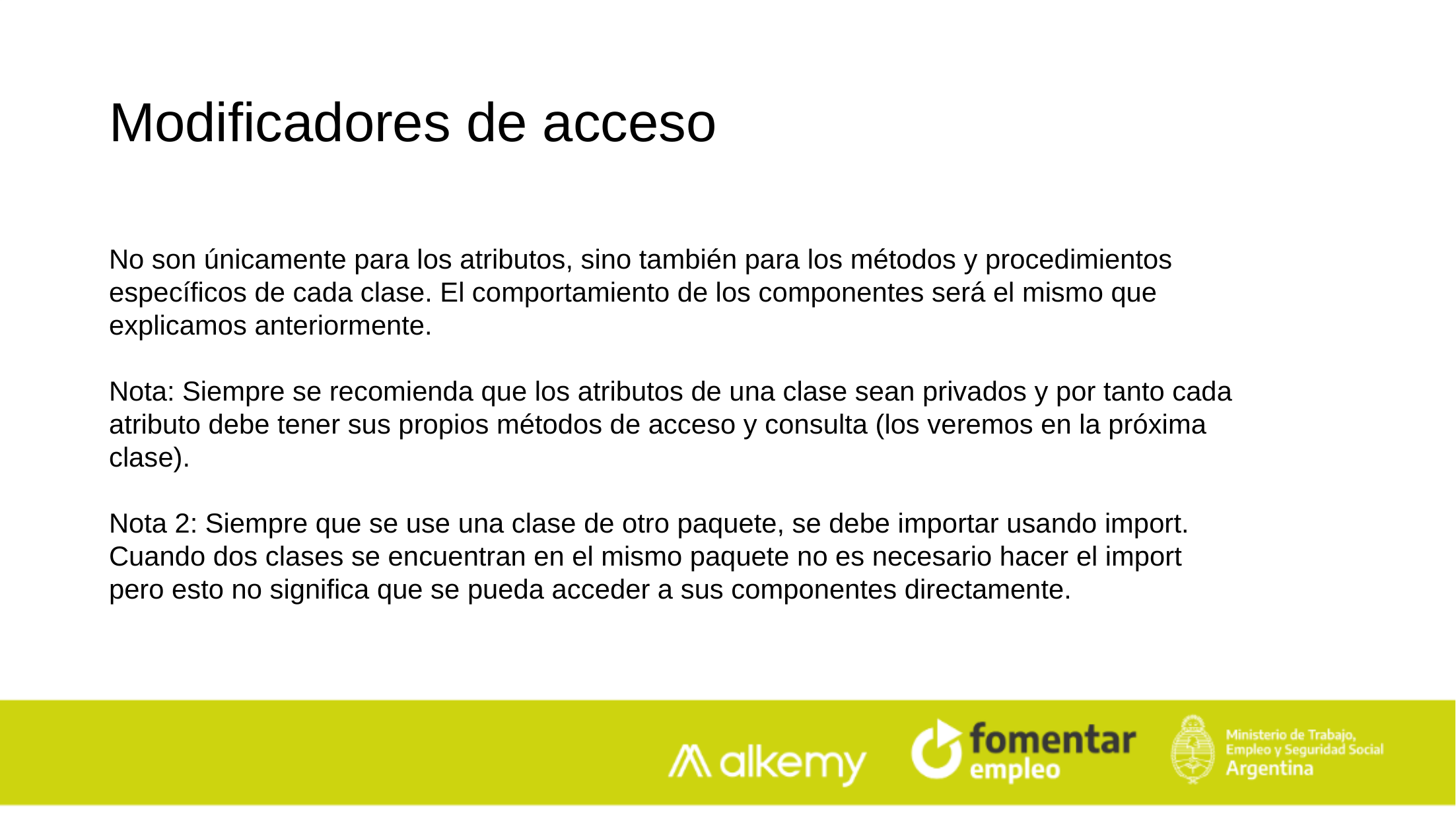

Modificadores de acceso

No son únicamente para los atributos, sino también para los métodos y procedimientos específicos de cada clase. El comportamiento de los componentes será el mismo que explicamos anteriormente.

Nota: Siempre se recomienda que los atributos de una clase sean privados y por tanto cada atributo debe tener sus propios métodos de acceso y consulta (los veremos en la próxima clase).

Nota 2: Siempre que se use una clase de otro paquete, se debe importar usando import. Cuando dos clases se encuentran en el mismo paquete no es necesario hacer el import pero esto no significa que se pueda acceder a sus componentes directamente.